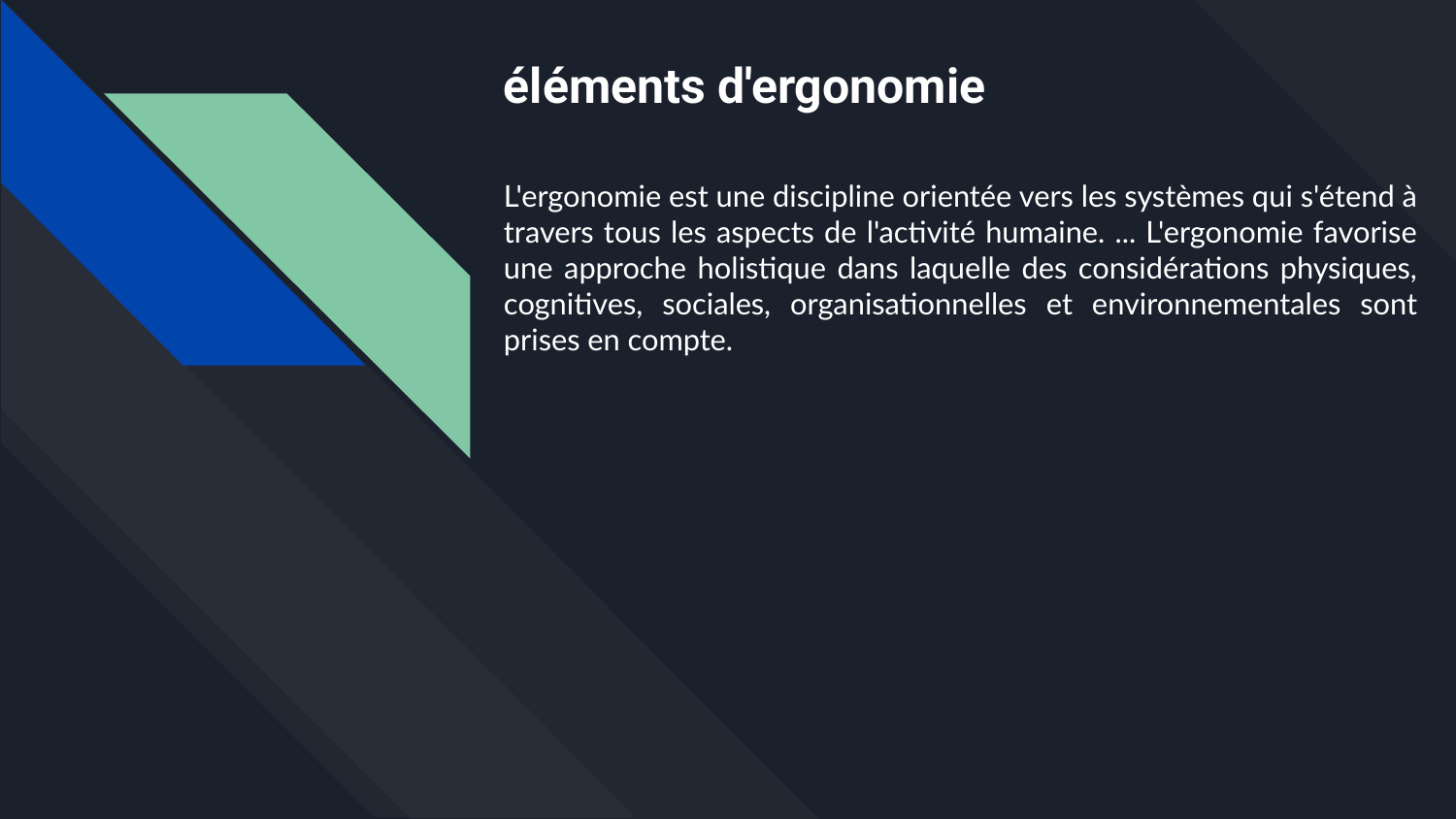

éléments d'ergonomie
L'ergonomie est une discipline orientée vers les systèmes qui s'étend à travers tous les aspects de l'activité humaine. ... L'ergonomie favorise une approche holistique dans laquelle des considérations physiques, cognitives, sociales, organisationnelles et environnementales sont prises en compte.